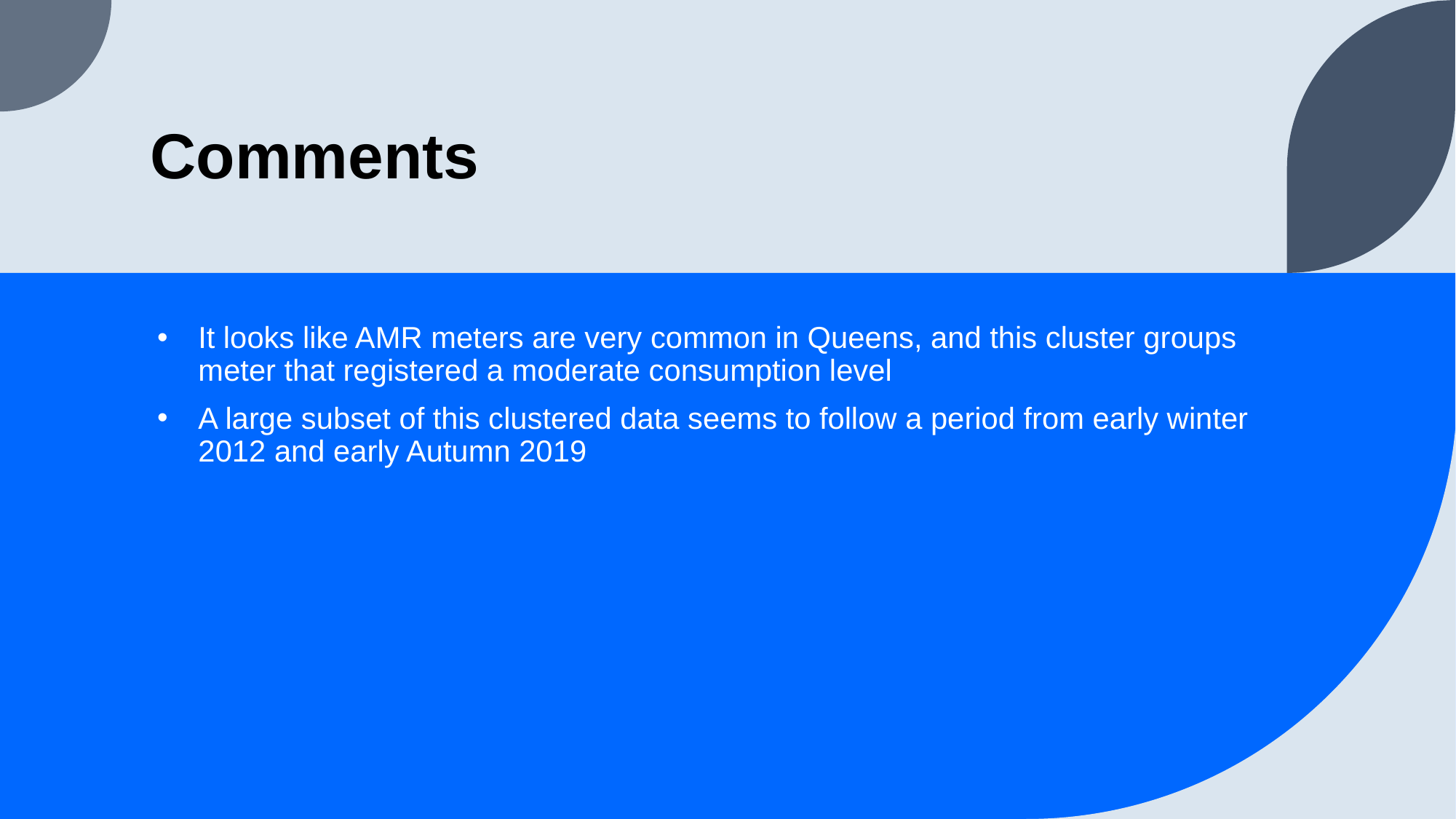

# Comments
It looks like AMR meters are very common in Queens, and this cluster groups meter that registered a moderate consumption level
A large subset of this clustered data seems to follow a period from early winter 2012 and early Autumn 2019